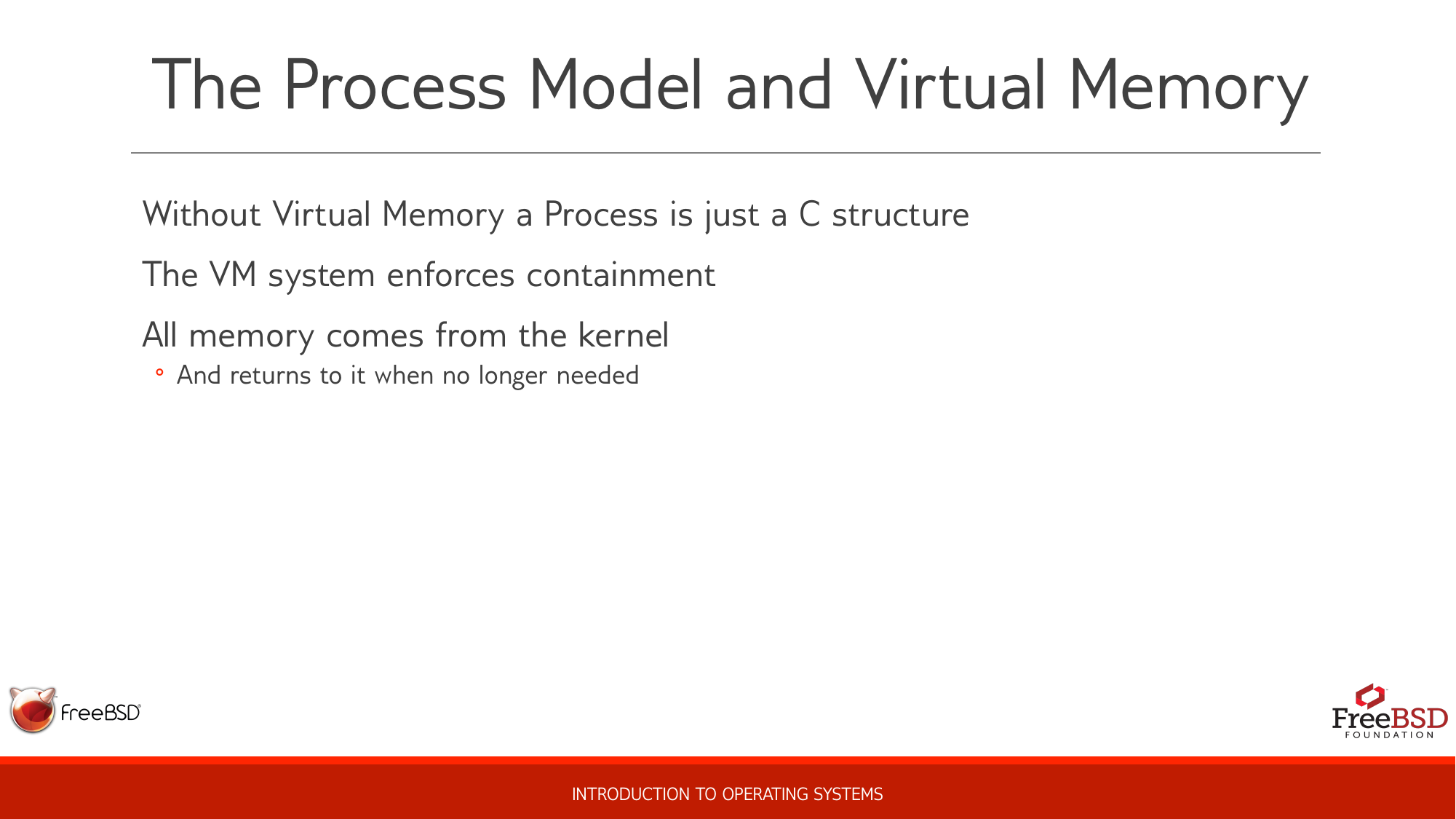

# The Process Model and Virtual Memory
Without Virtual Memory a Process is just a C structure
The VM system enforces containment
All memory comes from the kernel
And returns to it when no longer needed

Introduction to Operating Systems